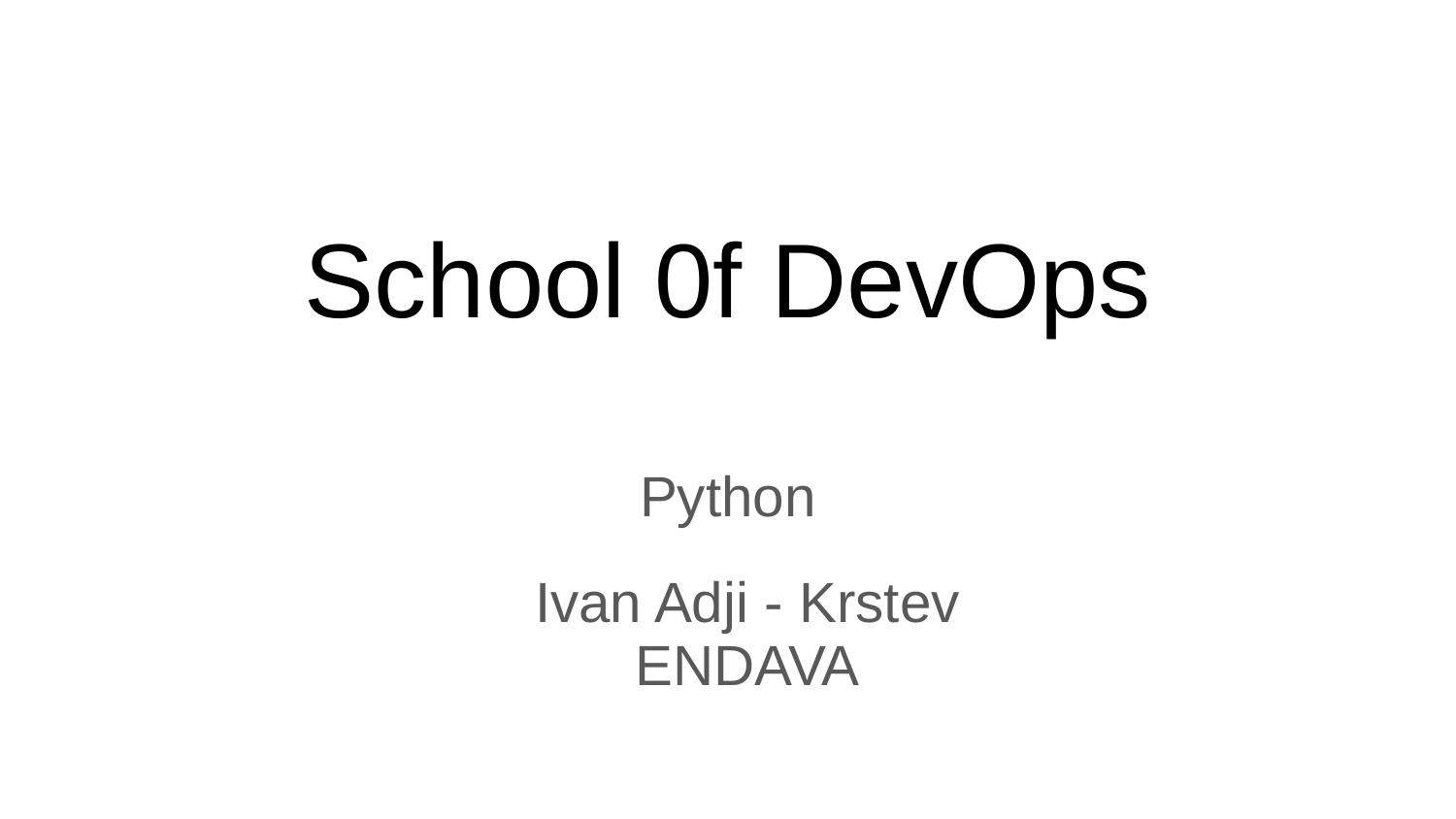

# School 0f DevOps
Python
Ivan Adji - Krstev
ENDAVA